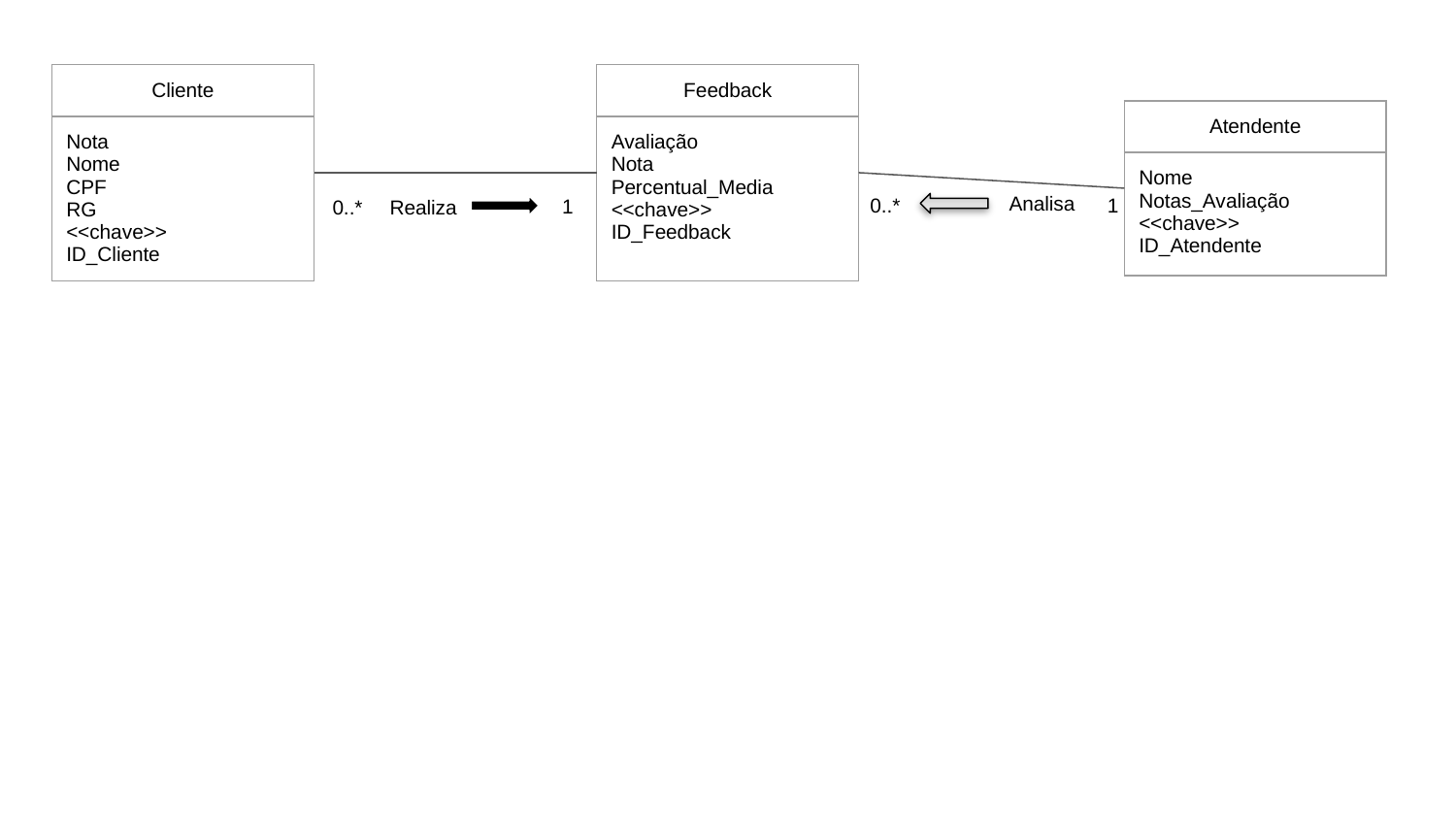

| Cliente |
| --- |
| Nota Nome CPF RG <<chave>> ID\_Cliente |
| Feedback |
| --- |
| Avaliação Nota Percentual\_Media <<chave>> ID\_Feedback |
| Atendente |
| --- |
| Nome Notas\_Avaliação <<chave>> ID\_Atendente |
0..*
1
1
0..*
Analisa

Realiza